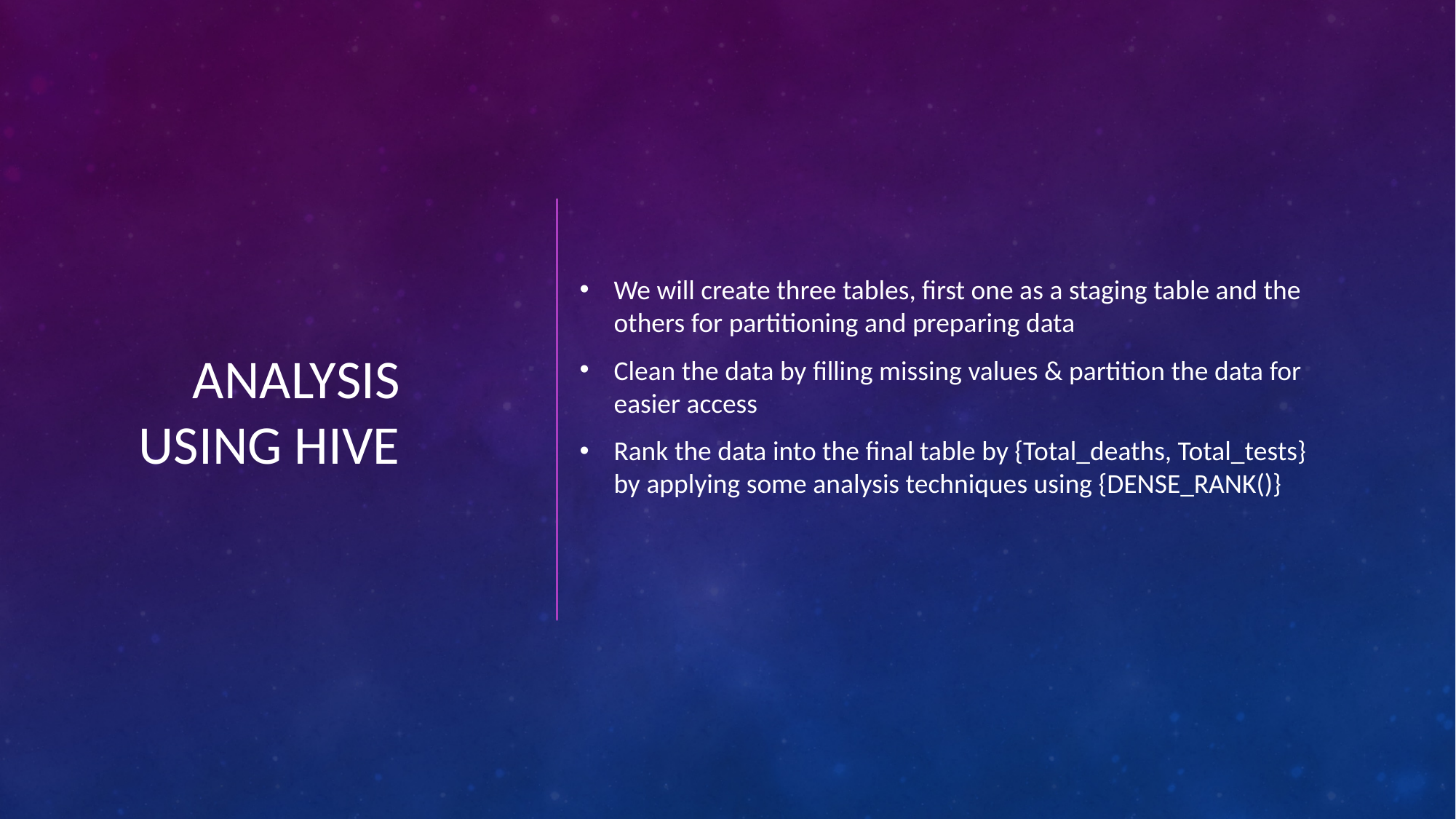

We will create three tables, first one as a staging table and the others for partitioning and preparing data
Clean the data by filling missing values & partition the data for easier access
Rank the data into the final table by {Total_deaths, Total_tests} by applying some analysis techniques using {DENSE_RANK()}

# Analysis using hive